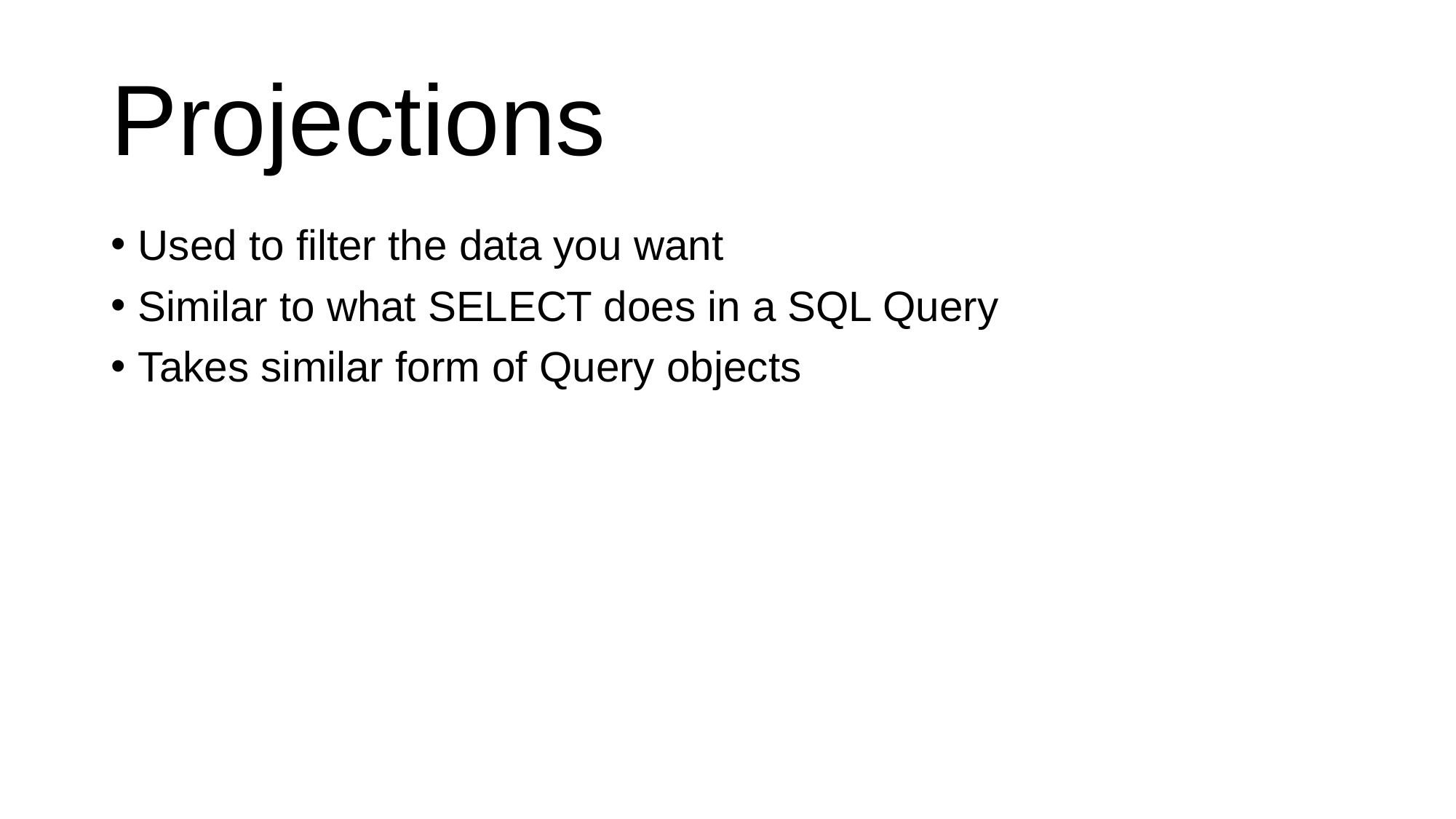

# Projections
Used to filter the data you want
Similar to what SELECT does in a SQL Query
Takes similar form of Query objects